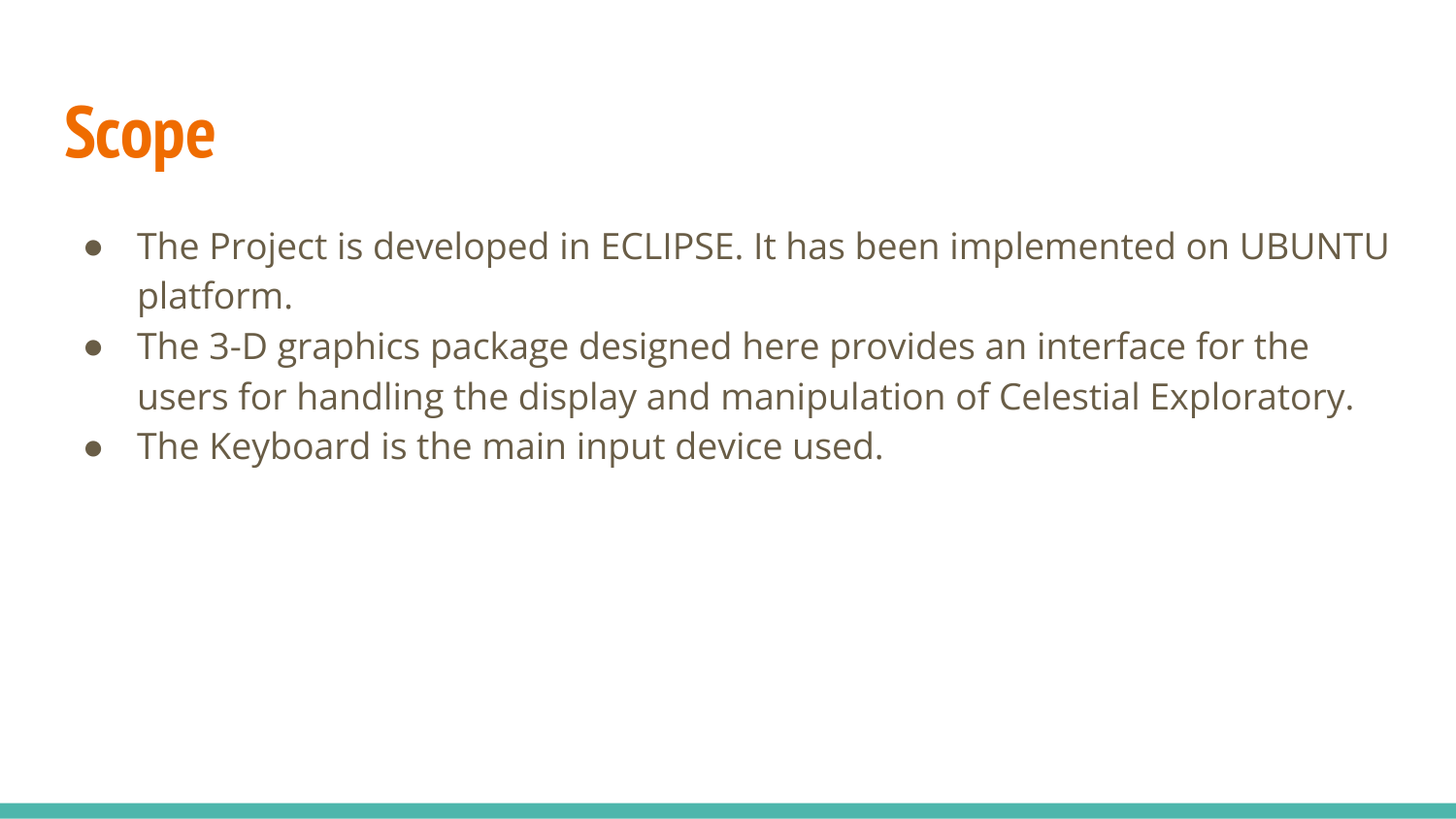

# Scope
The Project is developed in ECLIPSE. It has been implemented on UBUNTU platform.
The 3-D graphics package designed here provides an interface for the users for handling the display and manipulation of Celestial Exploratory.
The Keyboard is the main input device used.